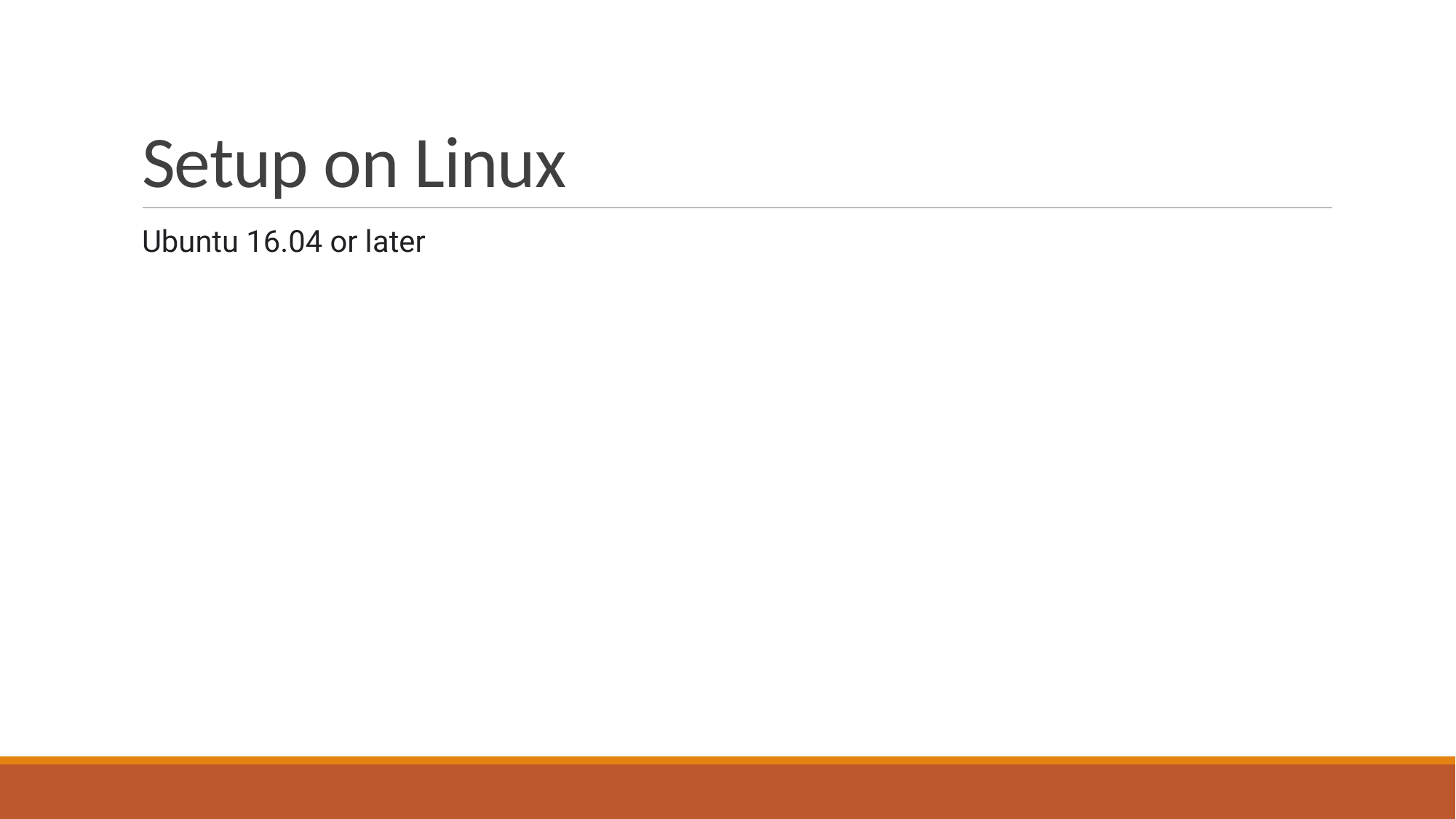

# Setup on Linux
Ubuntu 16.04 or later